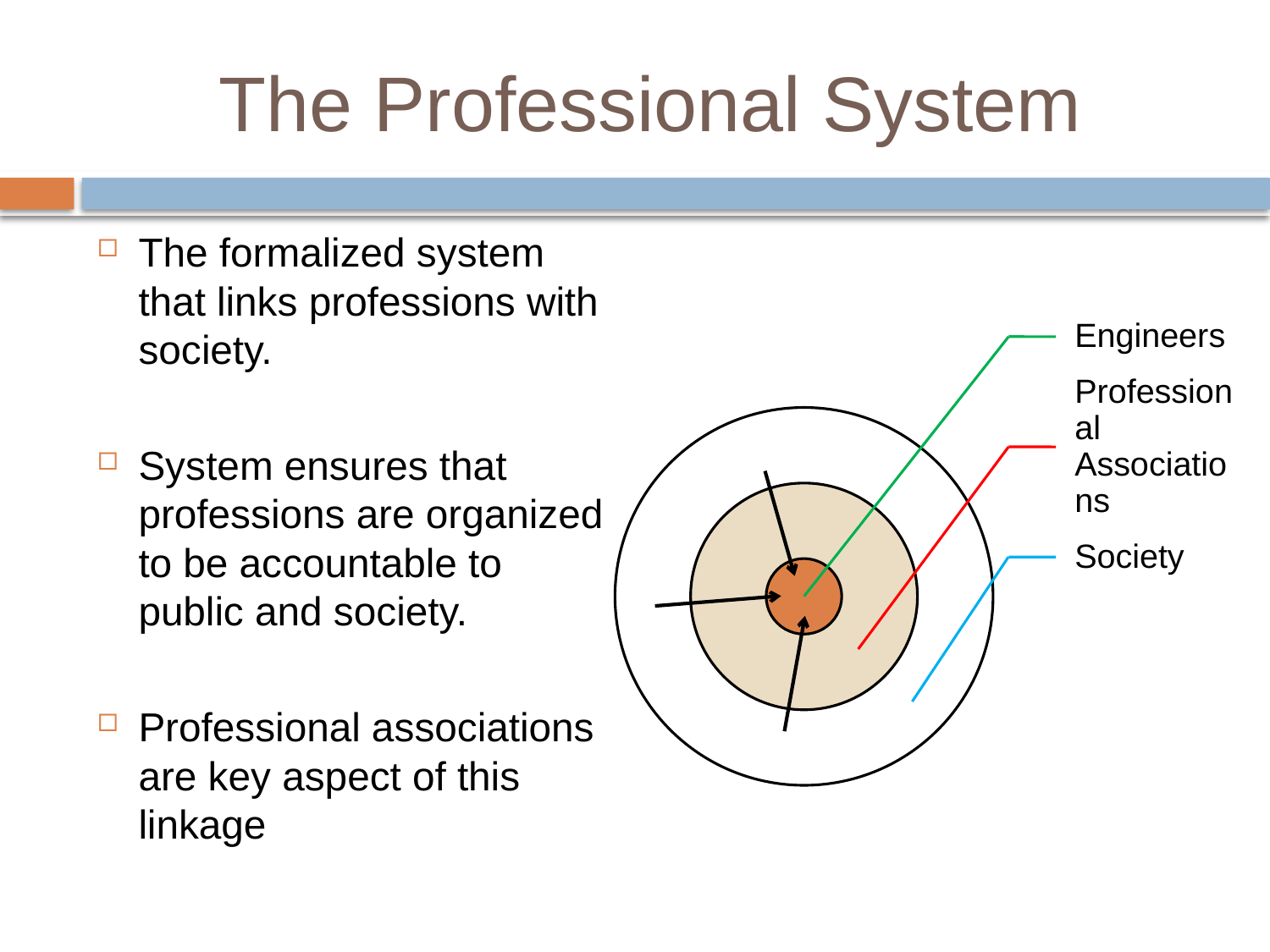

# The Professional System
Engineers
Professional Associations
Society
The formalized system that links professions with society.

System ensures that professions are organized to be accountable to public and society.

Professional associations are key aspect of this linkage